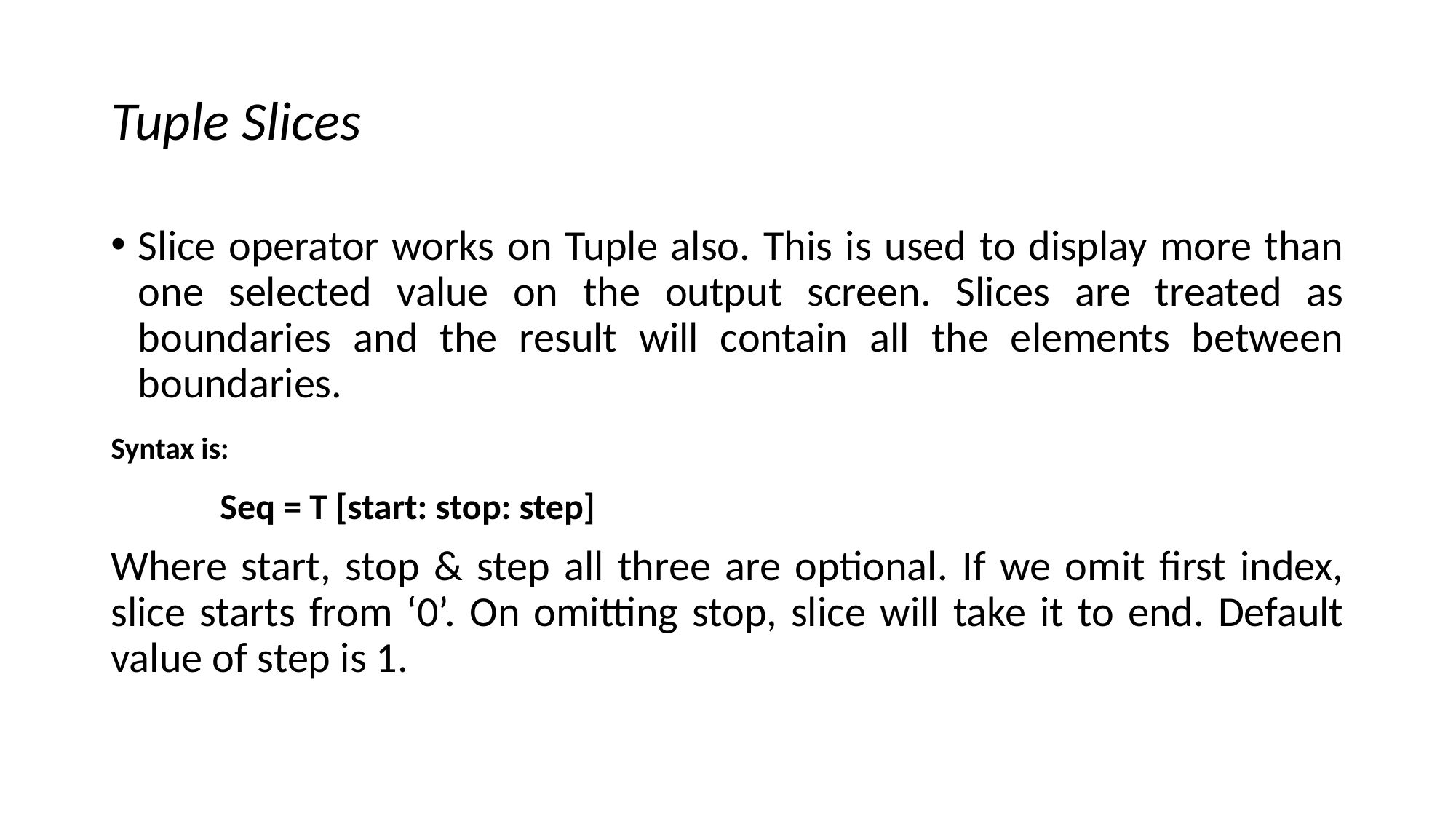

# Tuple Slices
Slice operator works on Tuple also. This is used to display more than one selected value on the output screen. Slices are treated as boundaries and the result will contain all the elements between boundaries.
Syntax is:
	Seq = T [start: stop: step]
Where start, stop & step all three are optional. If we omit first index, slice starts from ‘0’. On omitting stop, slice will take it to end. Default value of step is 1.